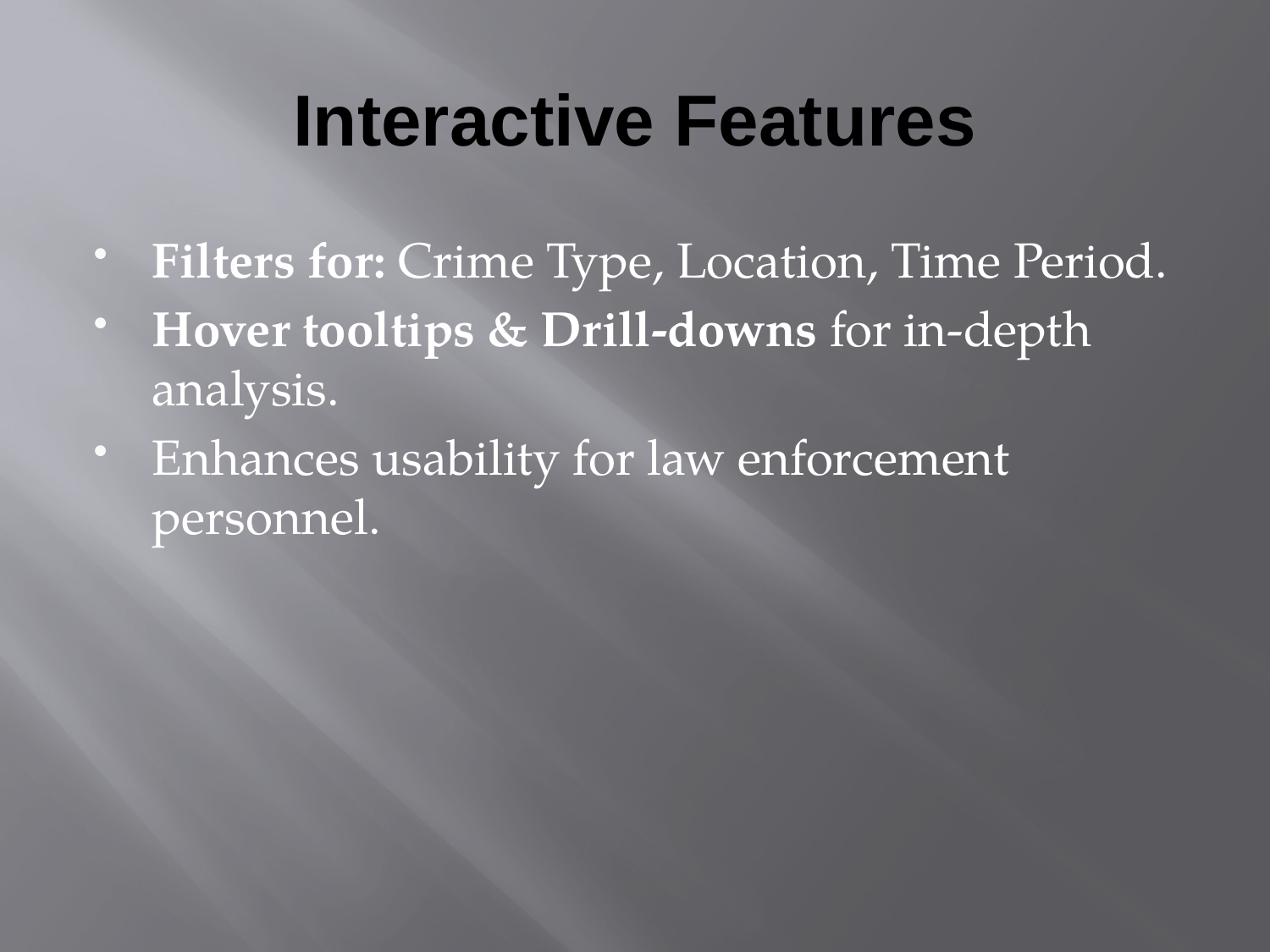

# Interactive Features
Filters for: Crime Type, Location, Time Period.
Hover tooltips & Drill-downs for in-depth analysis.
Enhances usability for law enforcement personnel.